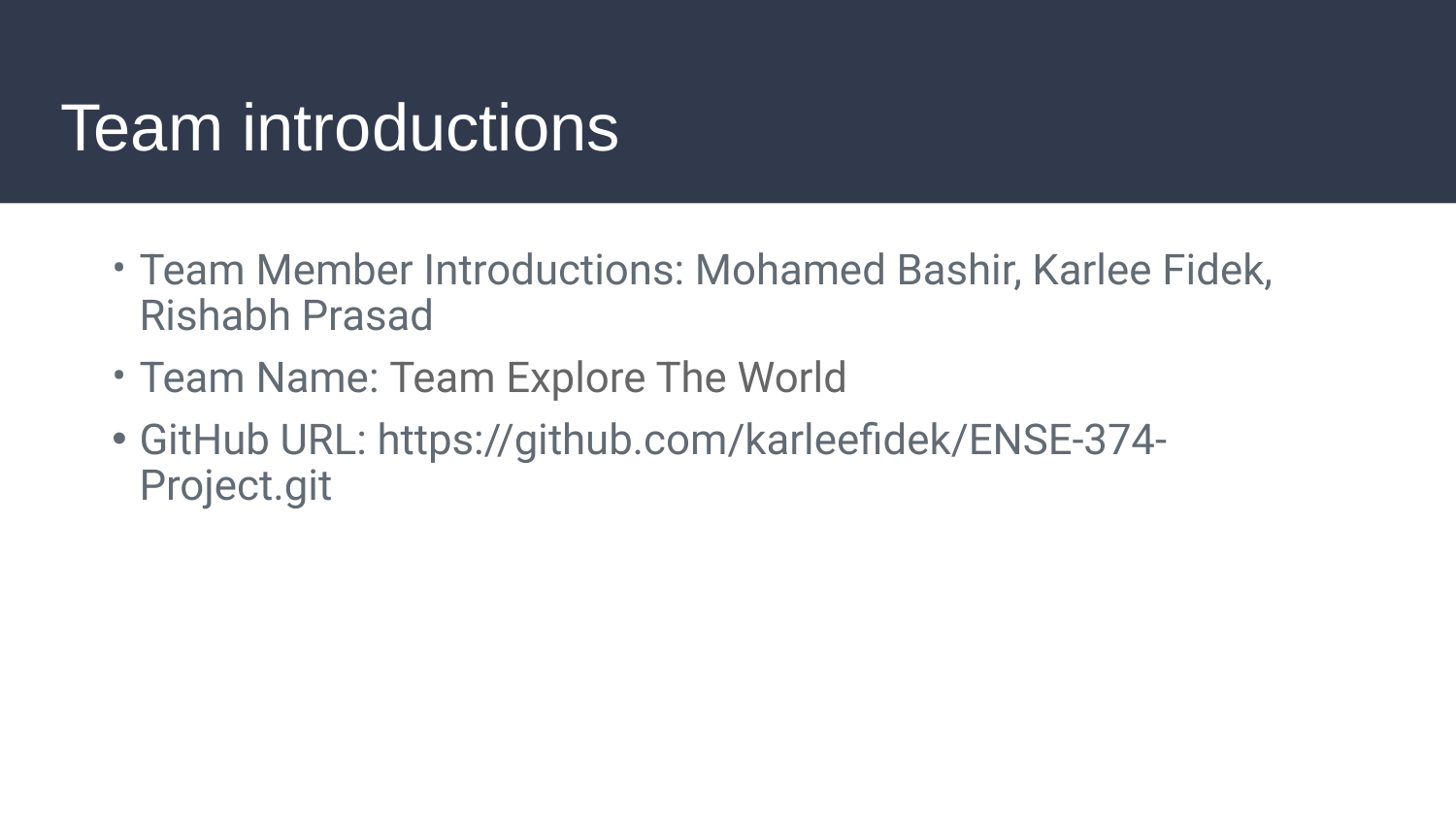

# Team introductions
Team Member Introductions: Mohamed Bashir, Karlee Fidek, Rishabh Prasad
Team Name: Team Explore The World
GitHub URL: https://github.com/karleefidek/ENSE-374-Project.git